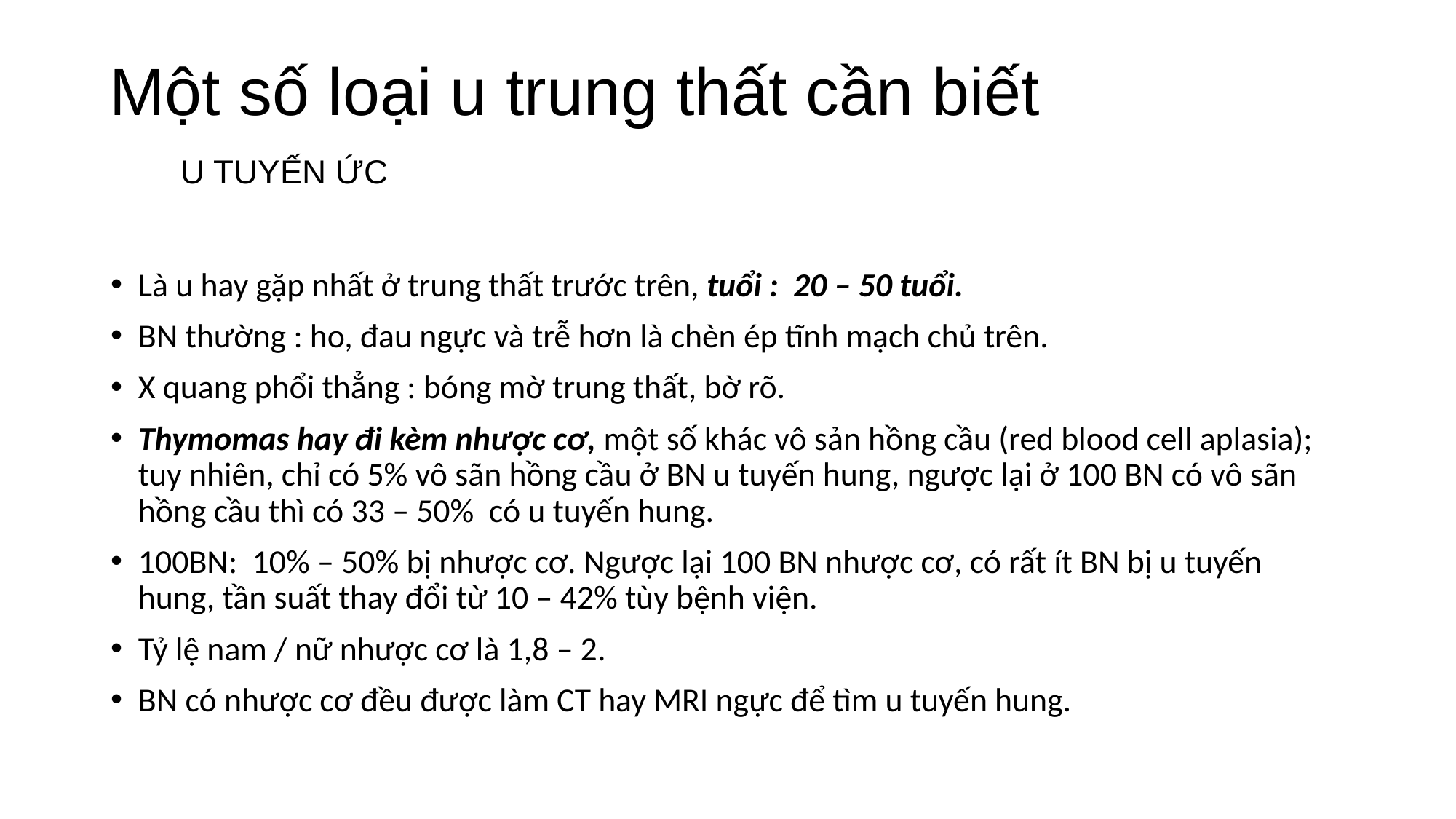

# Một số loại u trung thất cần biết
U TUYẾN ỨC
Là u hay gặp nhất ở trung thất trước trên, tuổi :  20 – 50 tuổi.
BN thường : ho, đau ngực và trễ hơn là chèn ép tĩnh mạch chủ trên.
X quang phổi thẳng : bóng mờ trung thất, bờ rõ.
Thymomas hay đi kèm nhược cơ, một số khác vô sản hồng cầu (red blood cell aplasia); tuy nhiên, chỉ có 5% vô sãn hồng cầu ở BN u tuyến hung, ngược lại ở 100 BN có vô sãn hồng cầu thì có 33 – 50%  có u tuyến hung.
100BN:  10% – 50% bị nhược cơ. Ngược lại 100 BN nhược cơ, có rất ít BN bị u tuyến hung, tần suất thay đổi từ 10 – 42% tùy bệnh viện.
Tỷ lệ nam / nữ nhược cơ là 1,8 – 2.
BN có nhược cơ đều được làm CT hay MRI ngực để tìm u tuyến hung.